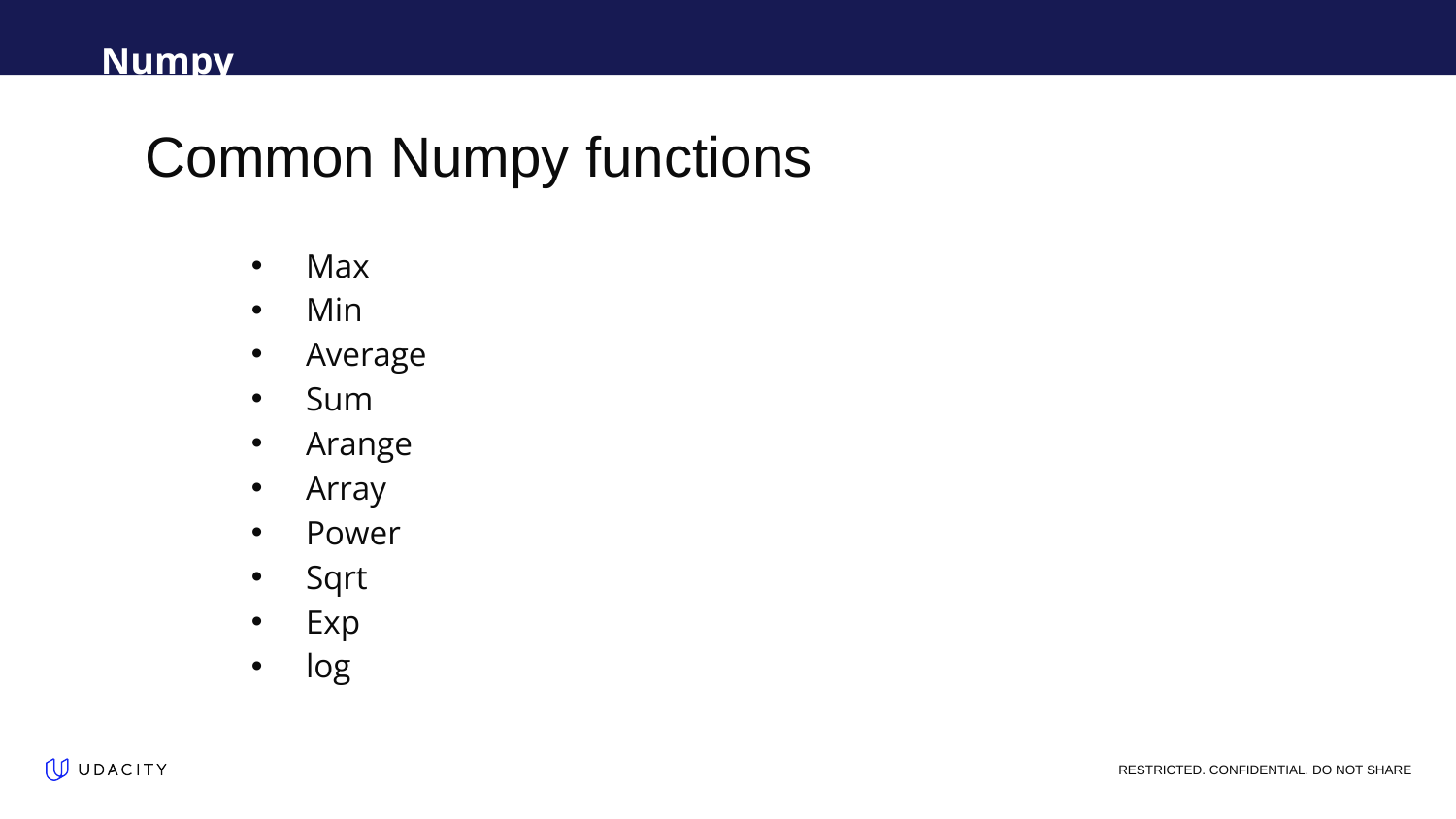

Numpy
# Common Numpy functions
Max
Min
Average
Sum
Arange
Array
Power
Sqrt
Exp
log